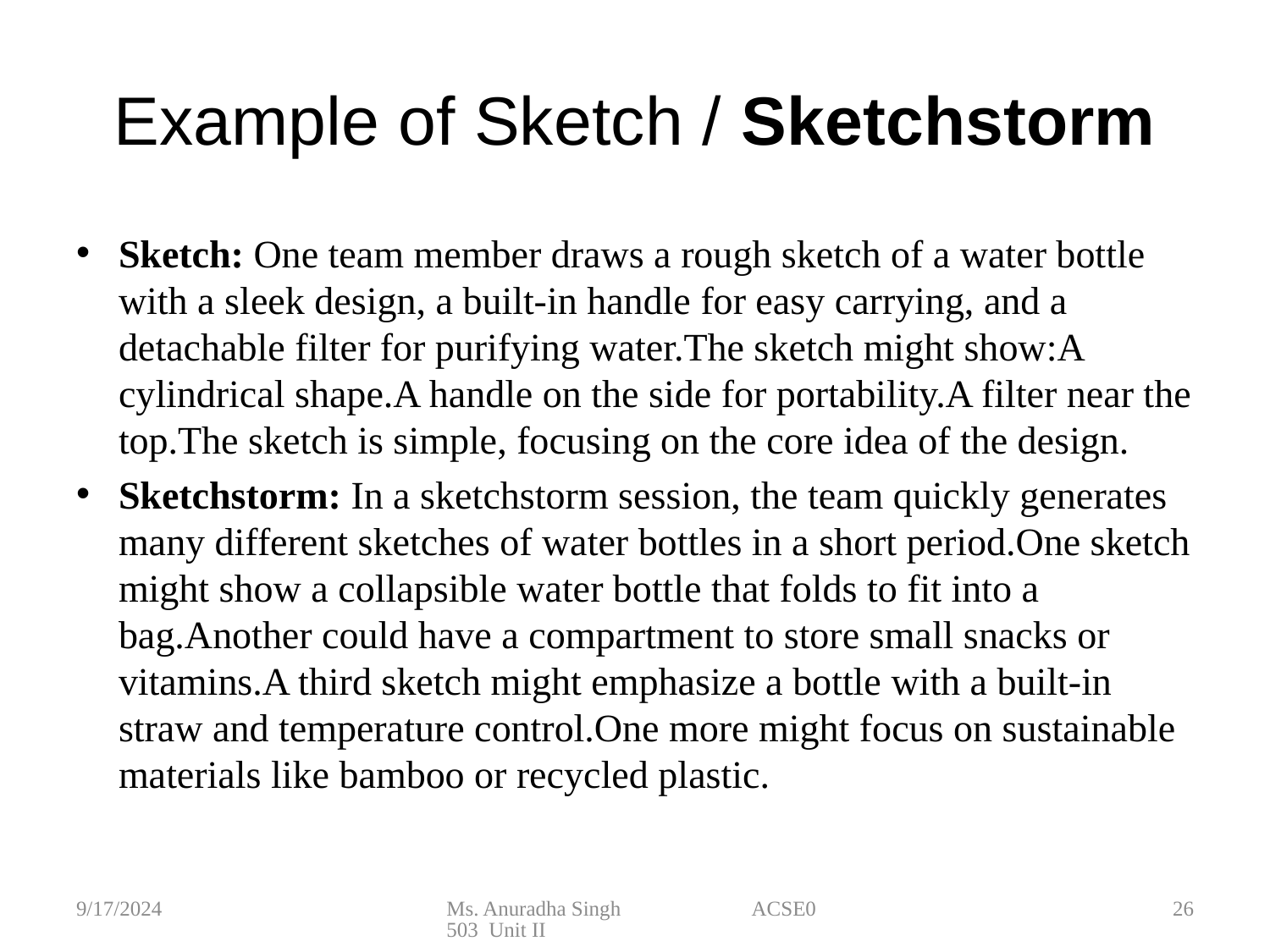

# Example of Sketch / Sketchstorm
Sketch: One team member draws a rough sketch of a water bottle with a sleek design, a built-in handle for easy carrying, and a detachable filter for purifying water.The sketch might show:A cylindrical shape.A handle on the side for portability.A filter near the top.The sketch is simple, focusing on the core idea of the design.
Sketchstorm: In a sketchstorm session, the team quickly generates many different sketches of water bottles in a short period.One sketch might show a collapsible water bottle that folds to fit into a bag.Another could have a compartment to store small snacks or vitamins.A third sketch might emphasize a bottle with a built-in straw and temperature control.One more might focus on sustainable materials like bamboo or recycled plastic.
9/17/2024
Ms. Anuradha Singh                         ACSE0503  Unit II
26